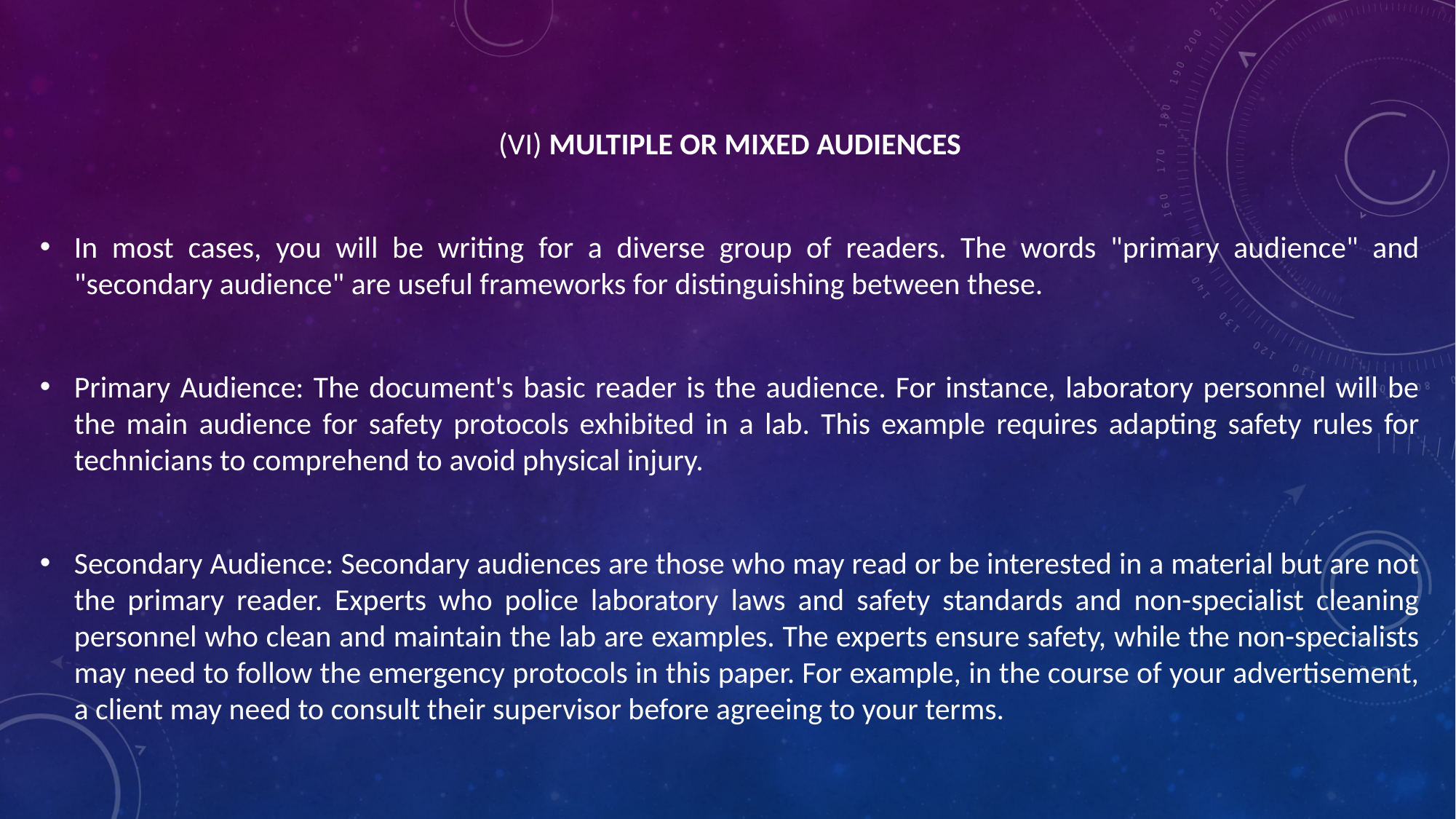

(VI) MULTIPLE OR MIXED AUDIENCES

In most cases, you will be writing for a diverse group of readers. The words "primary audience" and "secondary audience" are useful frameworks for distinguishing between these.

Primary Audience: The document's basic reader is the audience. For instance, laboratory personnel will be the main audience for safety protocols exhibited in a lab. This example requires adapting safety rules for technicians to comprehend to avoid physical injury.

Secondary Audience: Secondary audiences are those who may read or be interested in a material but are not the primary reader. Experts who police laboratory laws and safety standards and non-specialist cleaning personnel who clean and maintain the lab are examples. The experts ensure safety, while the non-specialists may need to follow the emergency protocols in this paper. For example, in the course of your advertisement, a client may need to consult their supervisor before agreeing to your terms.